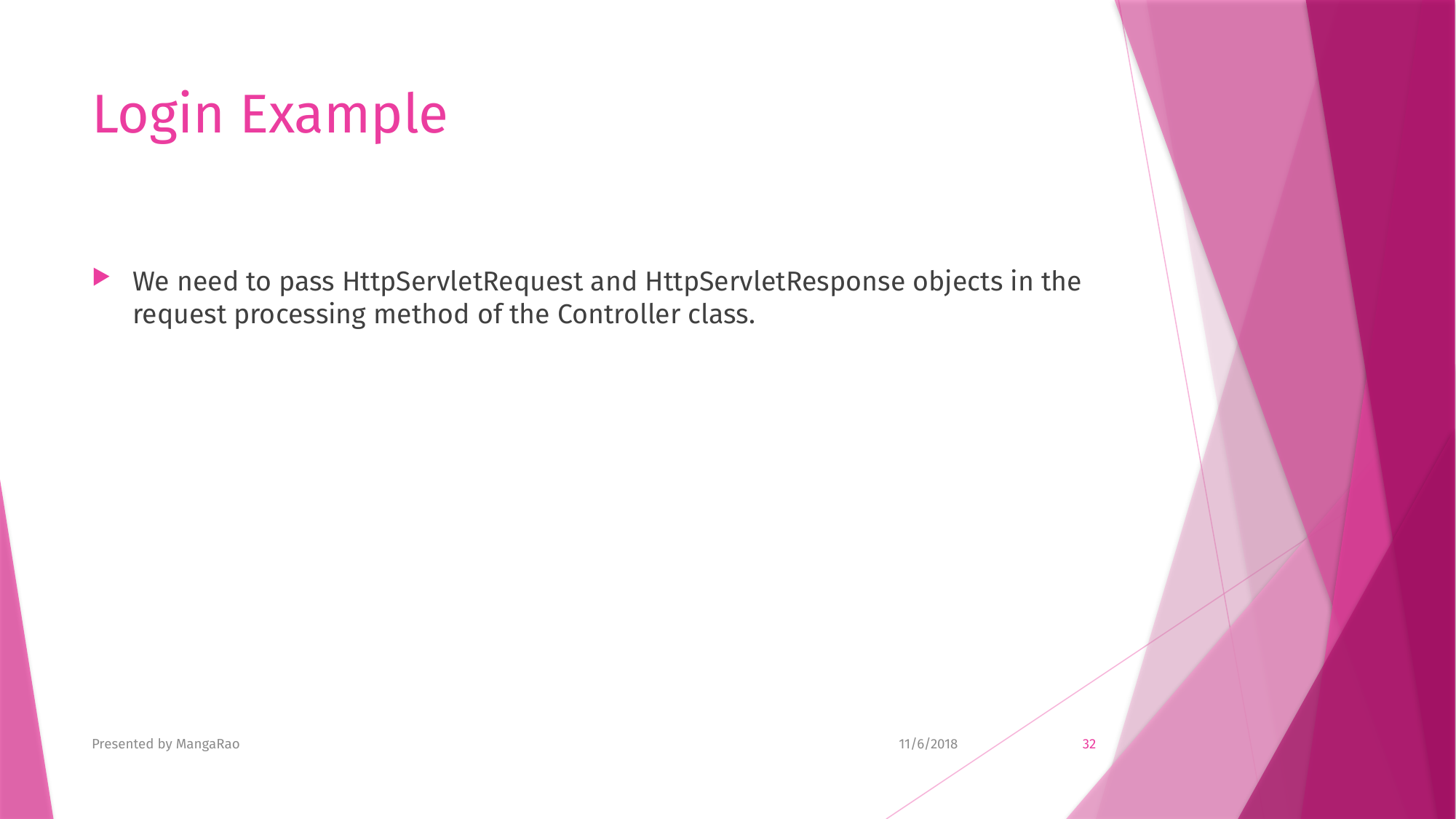

# Login Example
We need to pass HttpServletRequest and HttpServletResponse objects in the request processing method of the Controller class.
Presented by MangaRao
11/6/2018
32